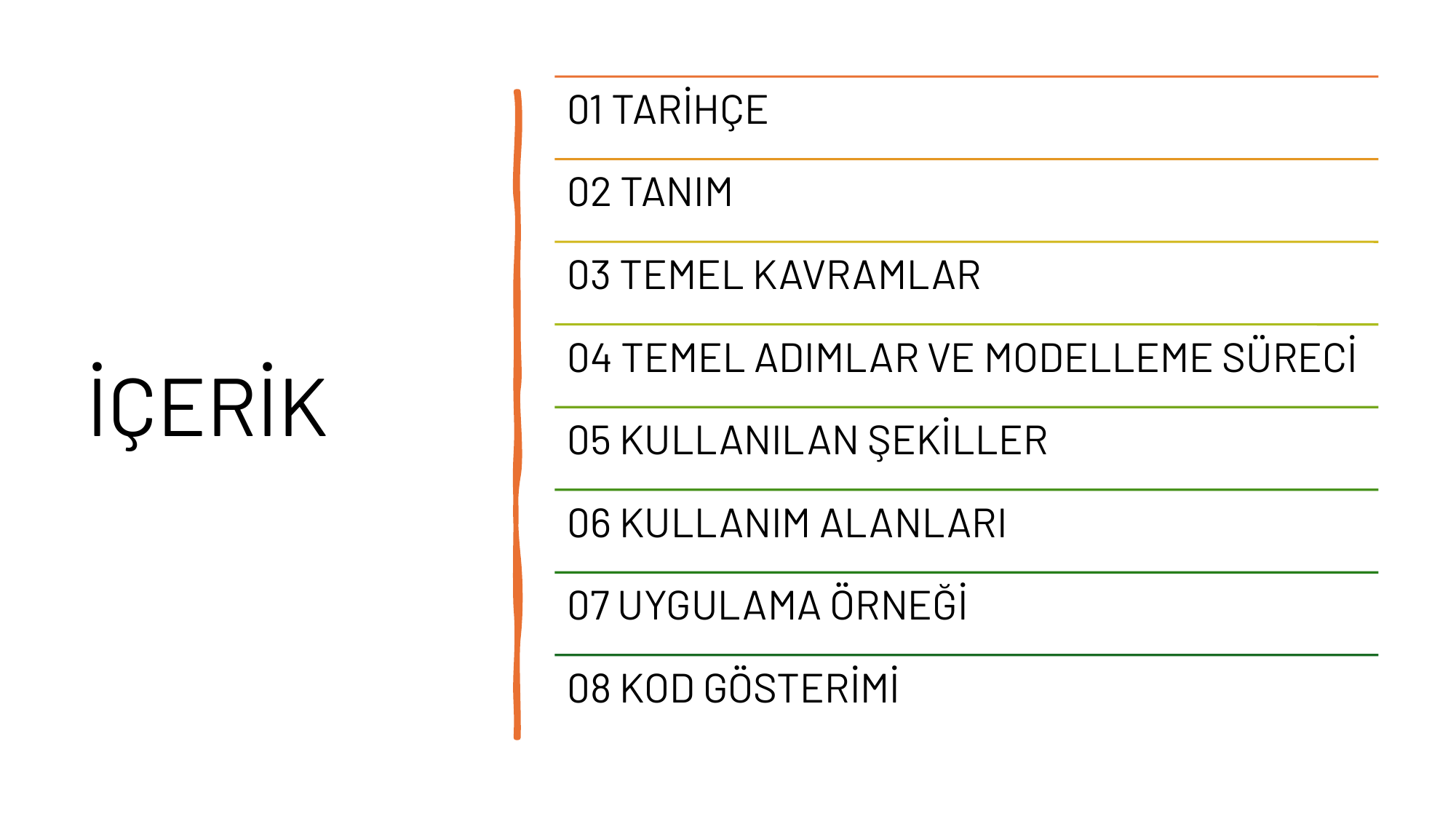

01 TARİHÇE
02 TANIM
03 TEMEL KAVRAMLAR
04 TEMEL ADIMLAR VE MODELLEME SÜRECİ
05 KULLANILAN ŞEKİLLER
06 KULLANIM ALANLARI
07 UYGULAMA ÖRNEĞİ
08 KOD GÖSTERİMİ
# İÇERİK